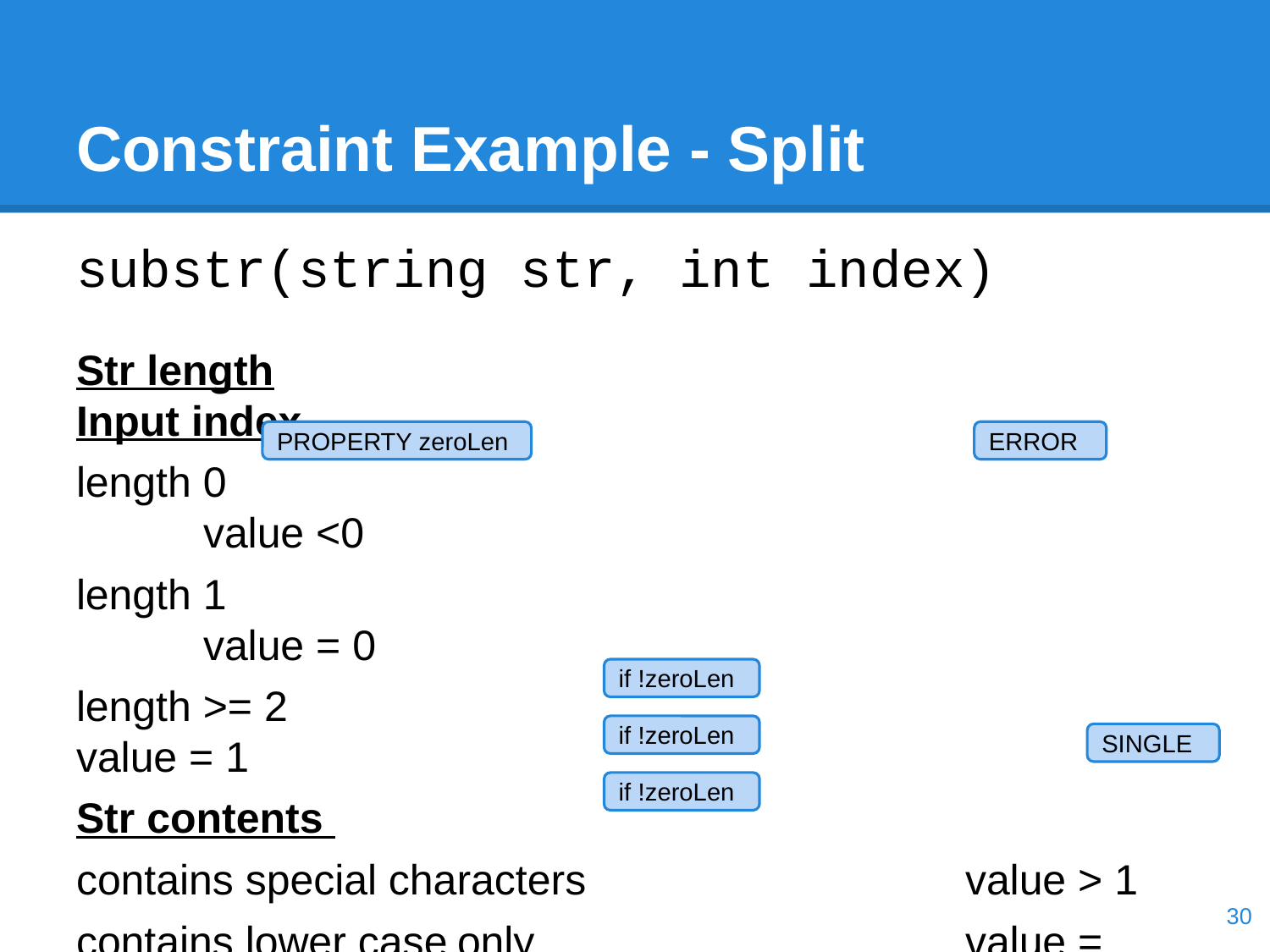

# Constraint Example - Split
substr(string str, int index)

Str length								Input index
length 0									value <0
length 1									value = 0
length >= 2								value = 1
Str contents
contains special characters			value > 1
contains lower case	only				value = MAXINT
contains mixed case
PROPERTY zeroLen
ERROR
if !zeroLen
if !zeroLen
SINGLE
if !zeroLen
30